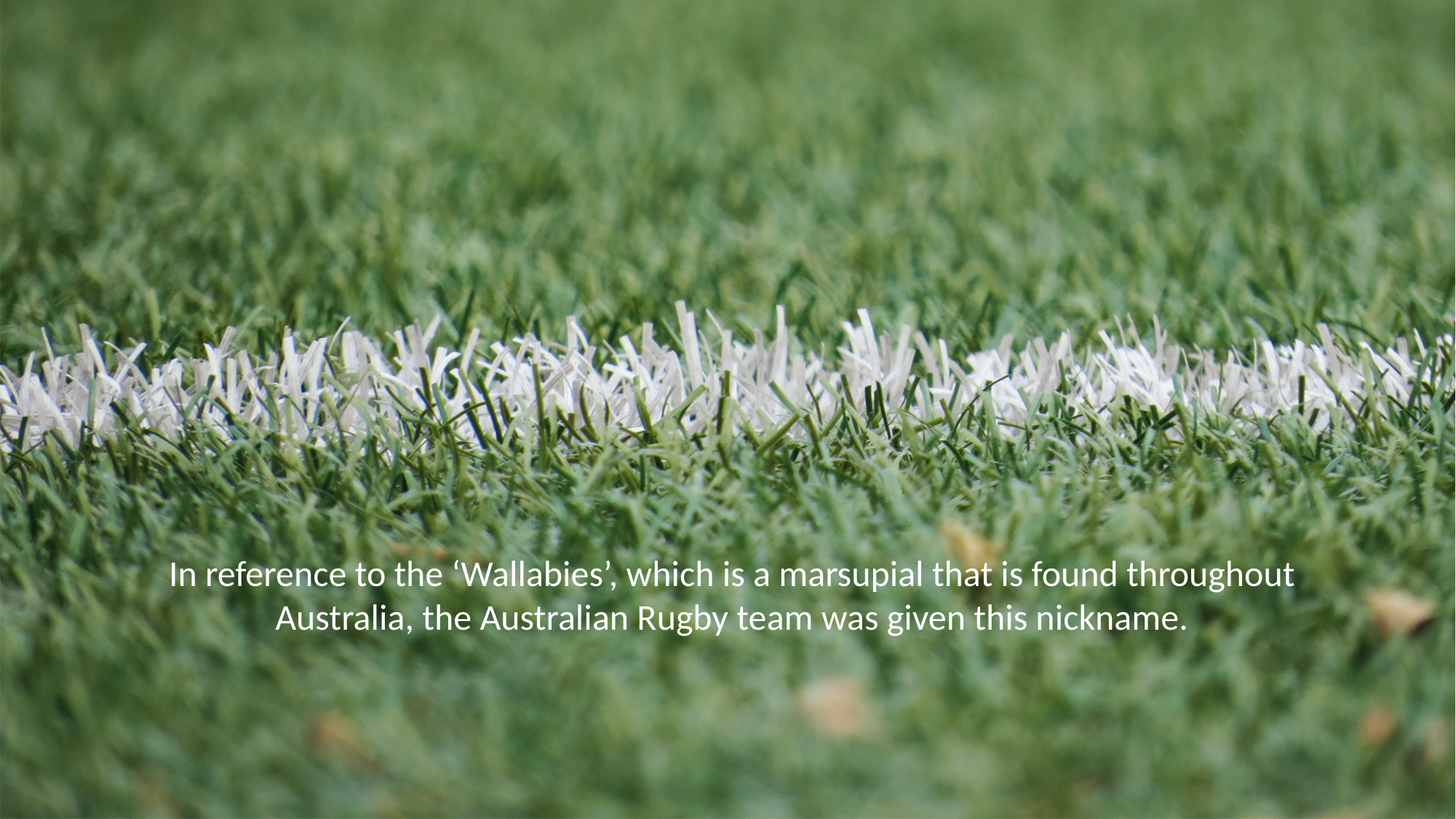

In reference to the ‘Wallabies’, which is a marsupial that is found throughout  Australia, the Australian Rugby team was given this nickname.